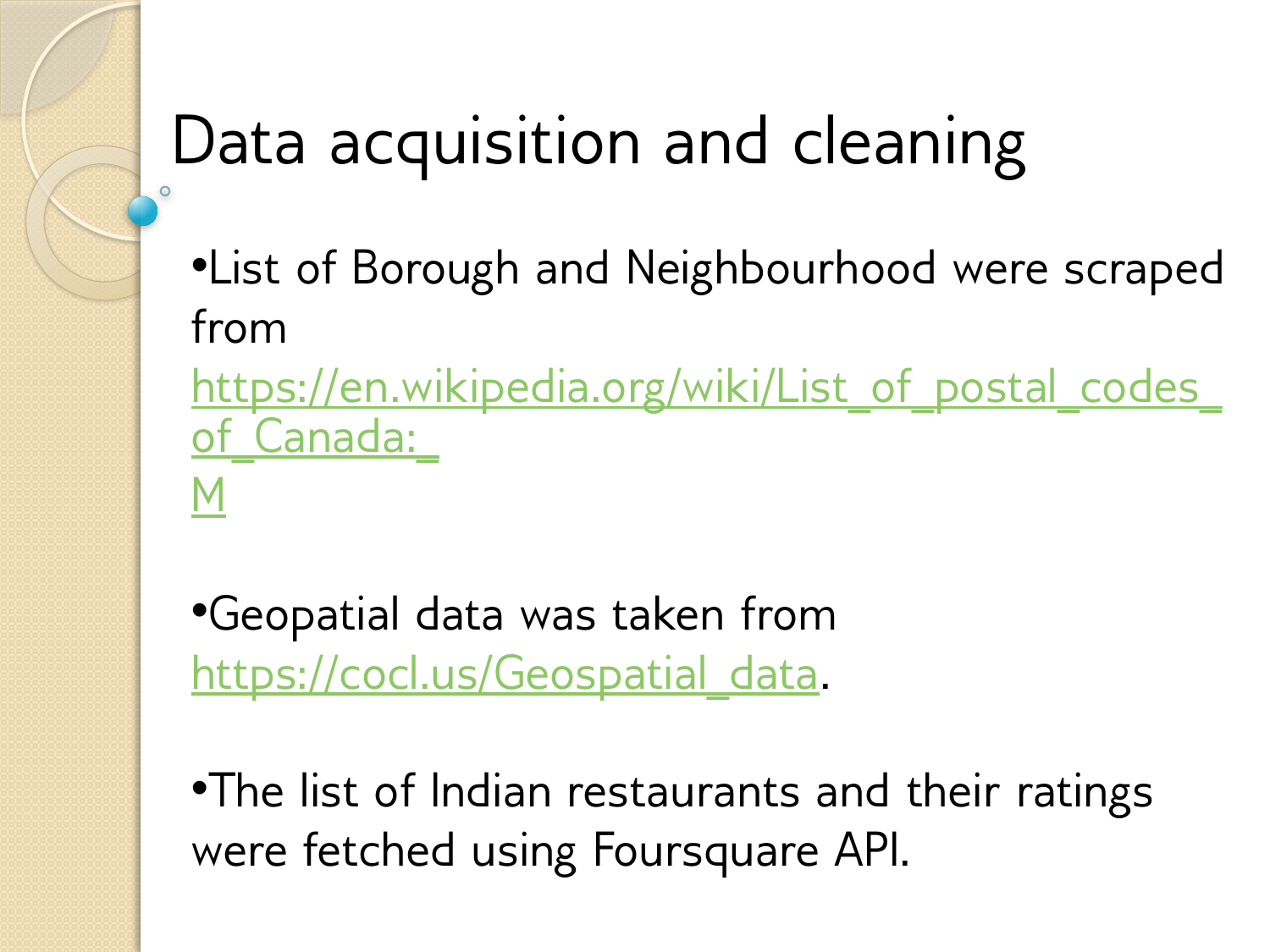

# Data acquisition and cleaning
List of Borough and Neighbourhood were scraped from https://en.wikipedia.org/wiki/List_of_postal_codes_of_Canada:_M

Geopatial data was taken from https://cocl.us/Geospatial_data.

The list of Indian restaurants and their ratings were fetched using Foursquare API.